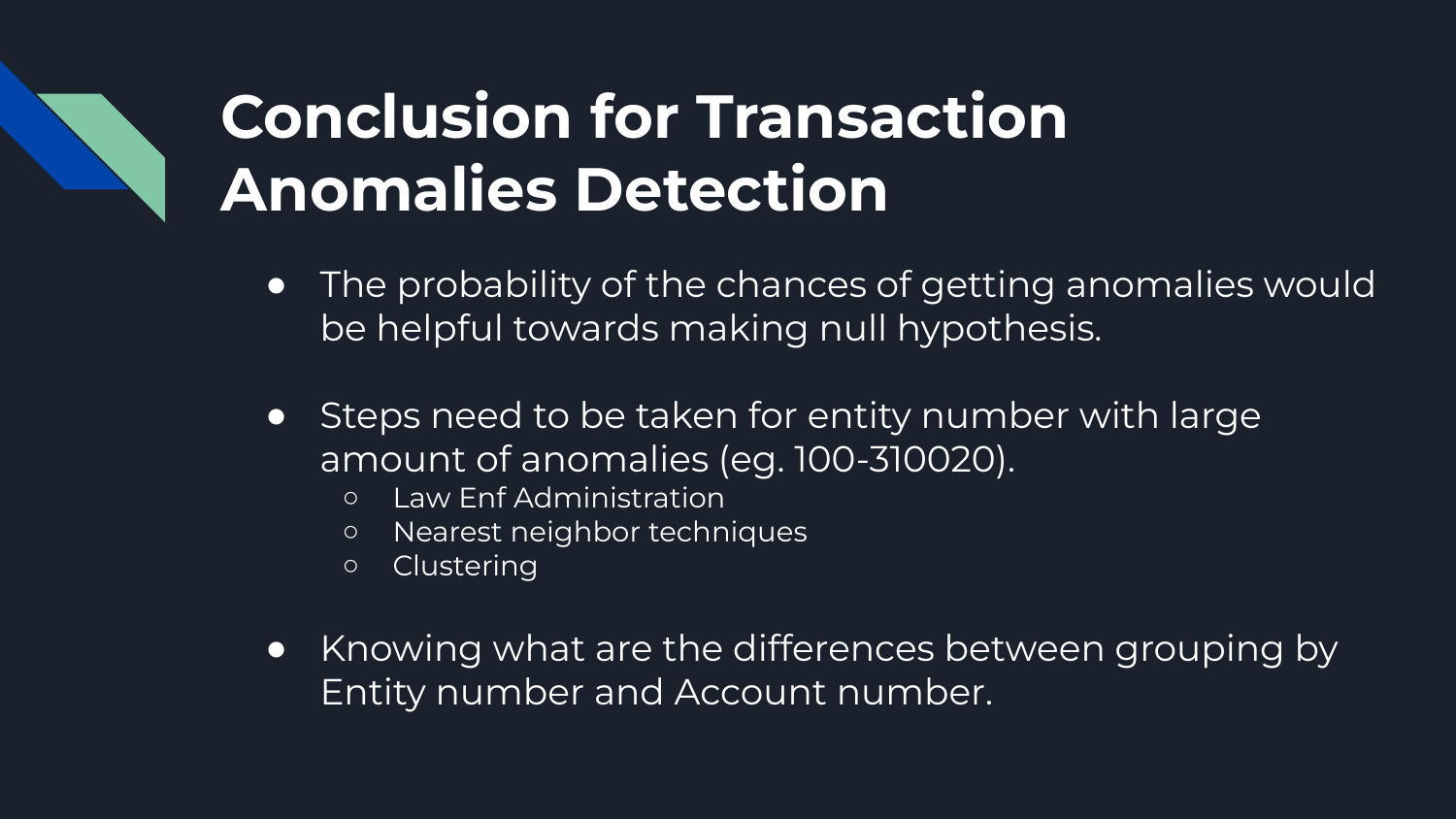

# Conclusion for Transaction Anomalies Detection
The probability of the chances of getting anomalies would be helpful towards making null hypothesis.

Steps need to be taken for entity number with large amount of anomalies (eg. 100-310020).
Law Enf Administration
Nearest neighbor techniques
Clustering

Knowing what are the differences between grouping by Entity number and Account number.